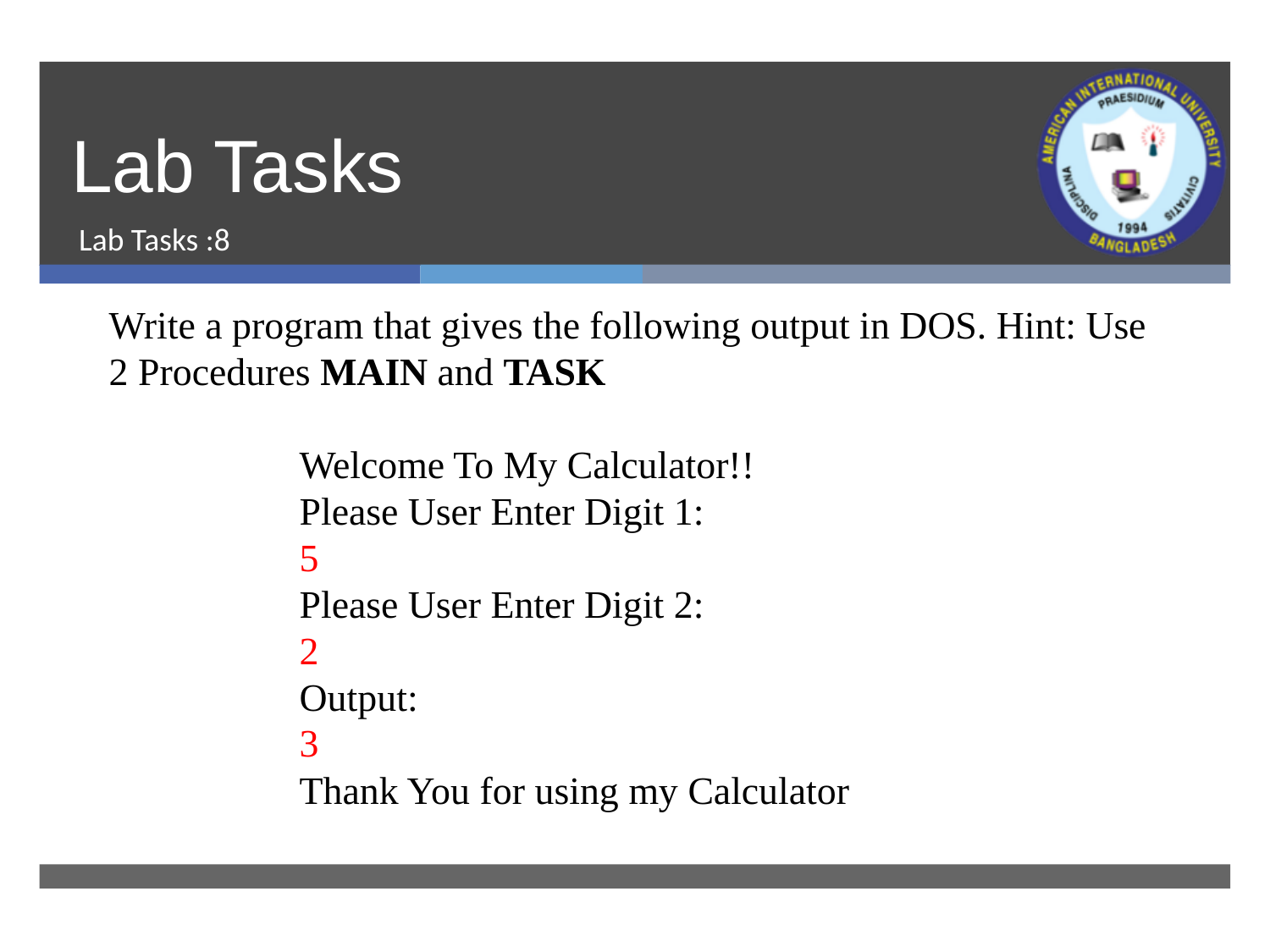

# Lab Tasks
Lab Tasks :8
Write a program that gives the following output in DOS. Hint: Use 2 Procedures MAIN and TASK

Welcome To My Calculator!!
Please User Enter Digit 1:
5
Please User Enter Digit 2:
2
Output:
3
Thank You for using my Calculator